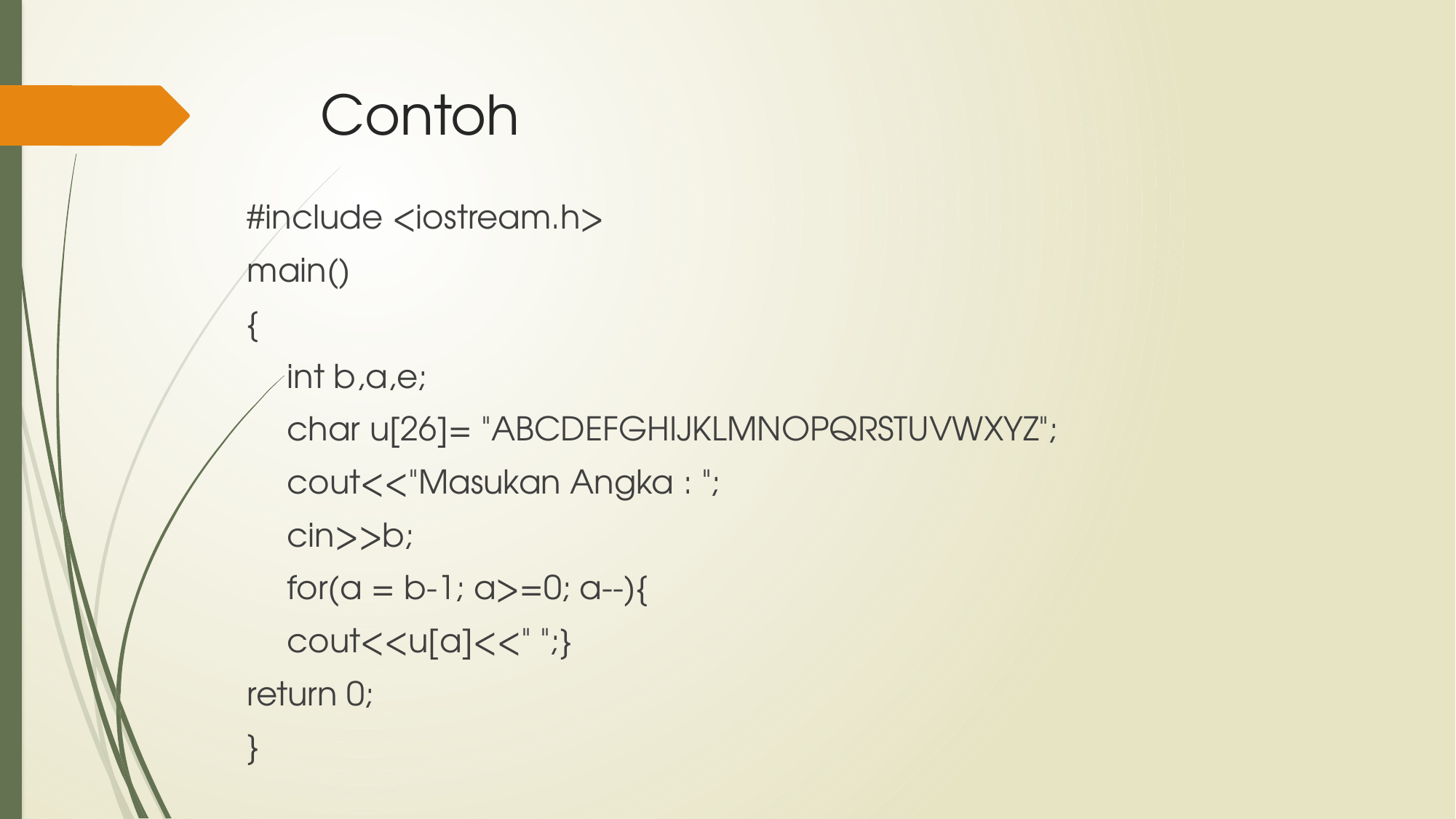

# Contoh
#include <iostream.h>
main()
{
	int b,a,e;
	char u[26]= "ABCDEFGHIJKLMNOPQRSTUVWXYZ";
	cout<<"Masukan Angka : ";
	cin>>b;
	for(a = b-1; a>=0; a--){
	cout<<u[a]<<" ";}
return 0;
}